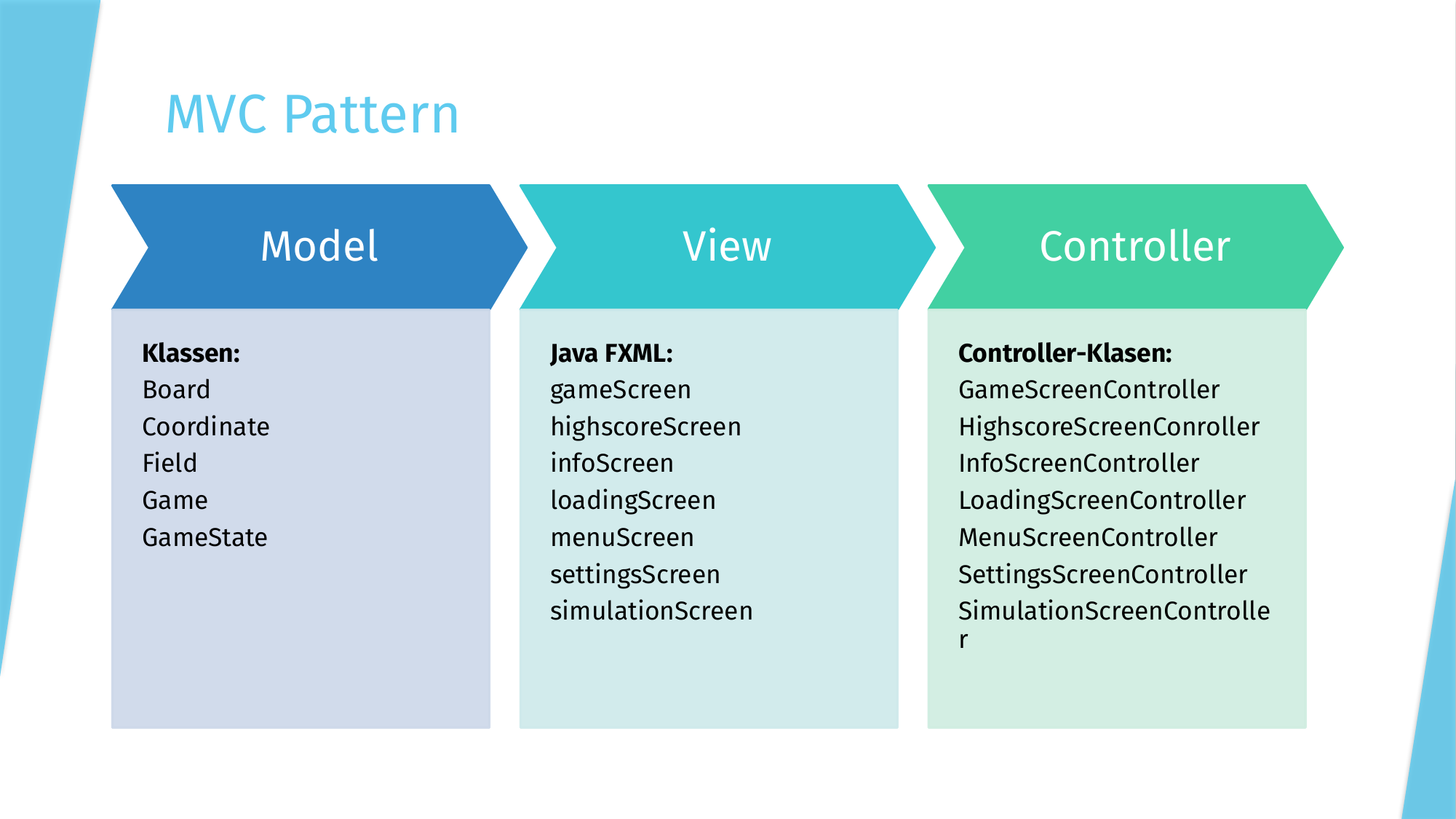

# MVC Pattern
Model
Klassen:
Board
Coordinate
Field
Game
GameState
View
Java FXML:
gameScreen
highscoreScreen
infoScreen
loadingScreen
menuScreen
settingsScreen
simulationScreen

Controller
Controller-Klasen:
GameScreenController
HighscoreScreenConroller
InfoScreenController
LoadingScreenController
MenuScreenController
SettingsScreenController
SimulationScreenController